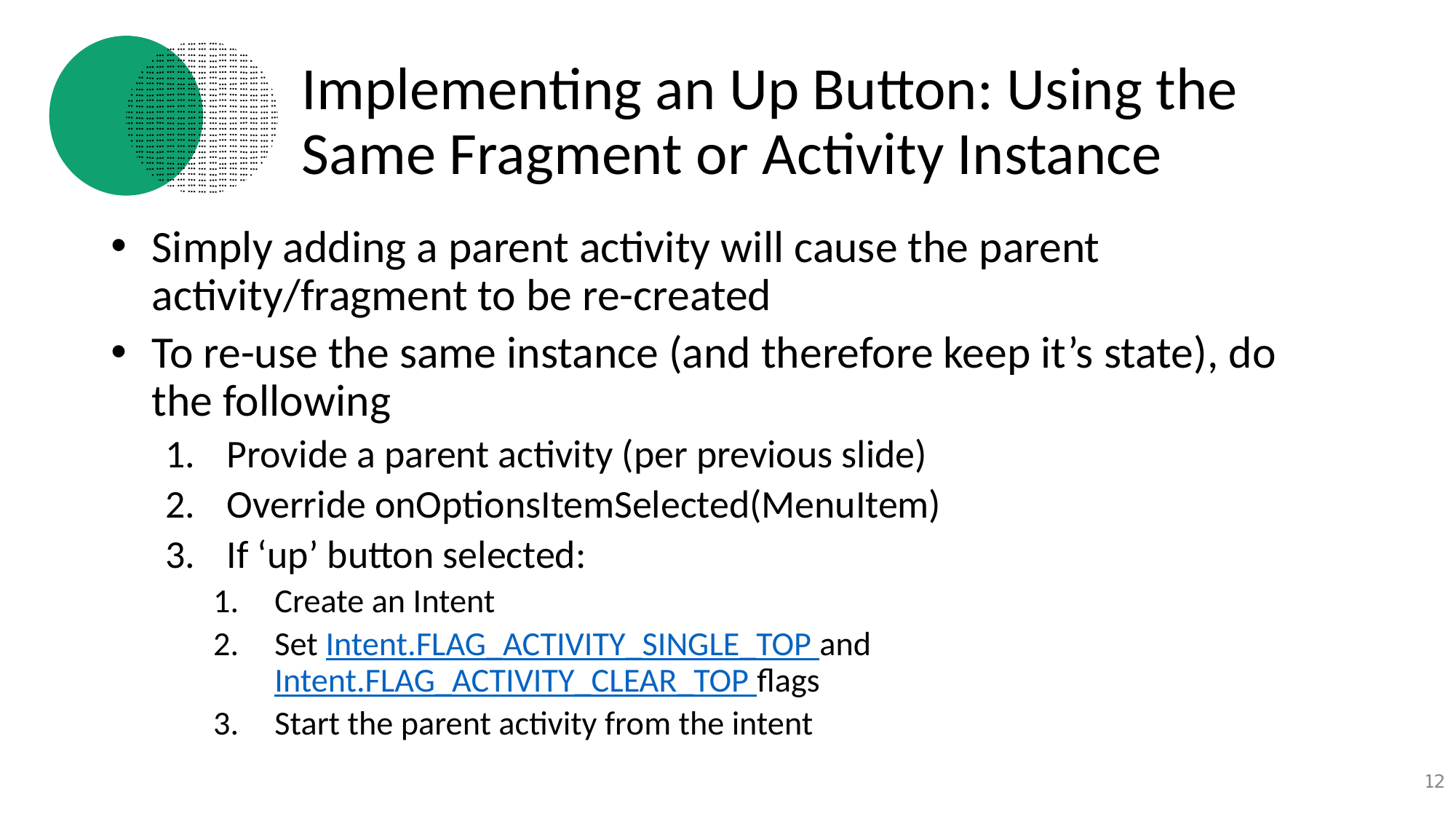

# Implementing an Up Button: Using the Same Fragment or Activity Instance
Simply adding a parent activity will cause the parent activity/fragment to be re-created
To re-use the same instance (and therefore keep it’s state), do the following
Provide a parent activity (per previous slide)
Override onOptionsItemSelected(MenuItem)
If ‘up’ button selected:
Create an Intent
Set Intent.FLAG_ACTIVITY_SINGLE_TOP and Intent.FLAG_ACTIVITY_CLEAR_TOP flags
Start the parent activity from the intent
12